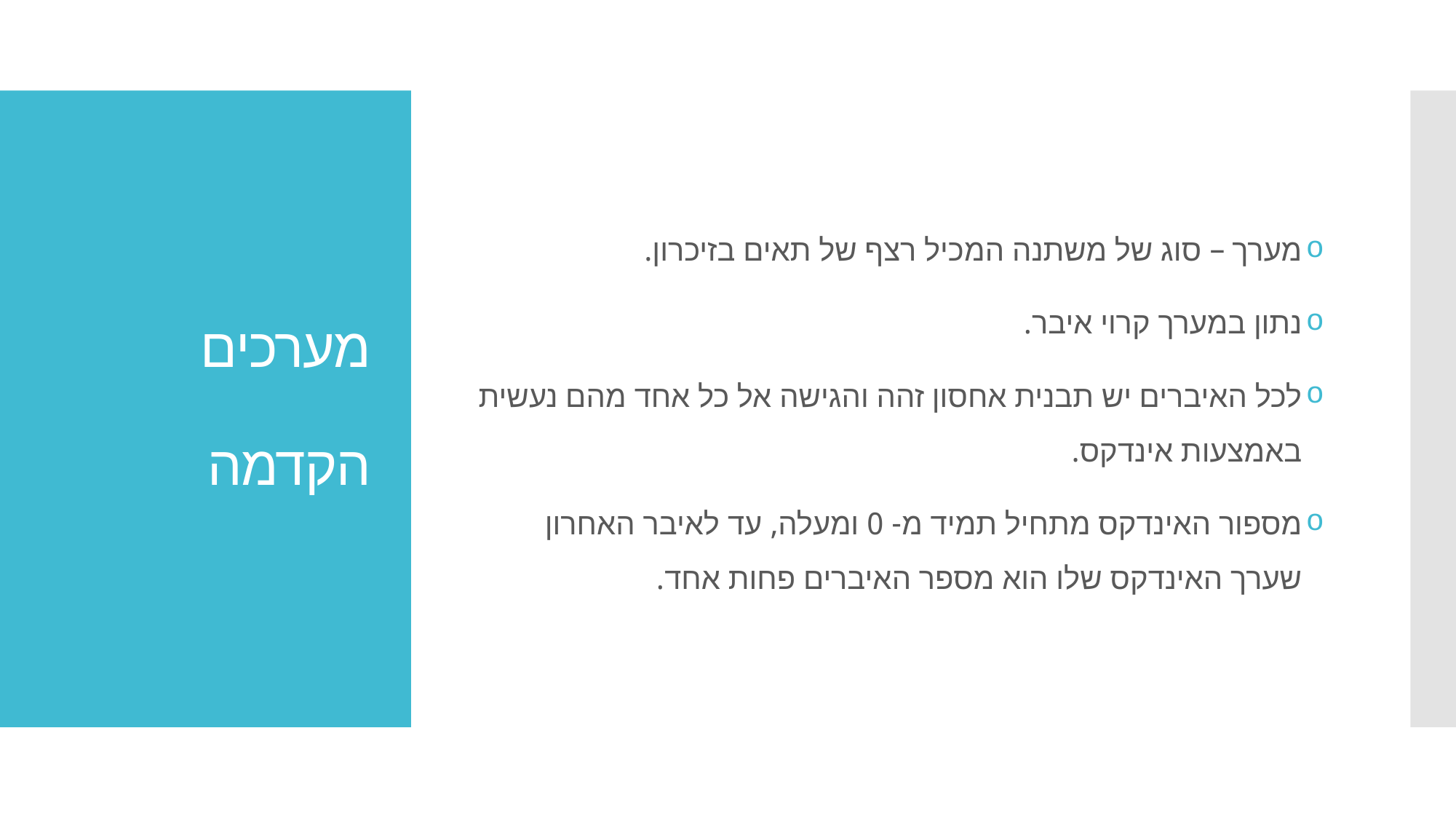

מערך – סוג של משתנה המכיל רצף של תאים בזיכרון.
נתון במערך קרוי איבר.
לכל האיברים יש תבנית אחסון זהה והגישה אל כל אחד מהם נעשית באמצעות אינדקס.
מספור האינדקס מתחיל תמיד מ- 0 ומעלה, עד לאיבר האחרון שערך האינדקס שלו הוא מספר האיברים פחות אחד.
# מערכים הקדמה